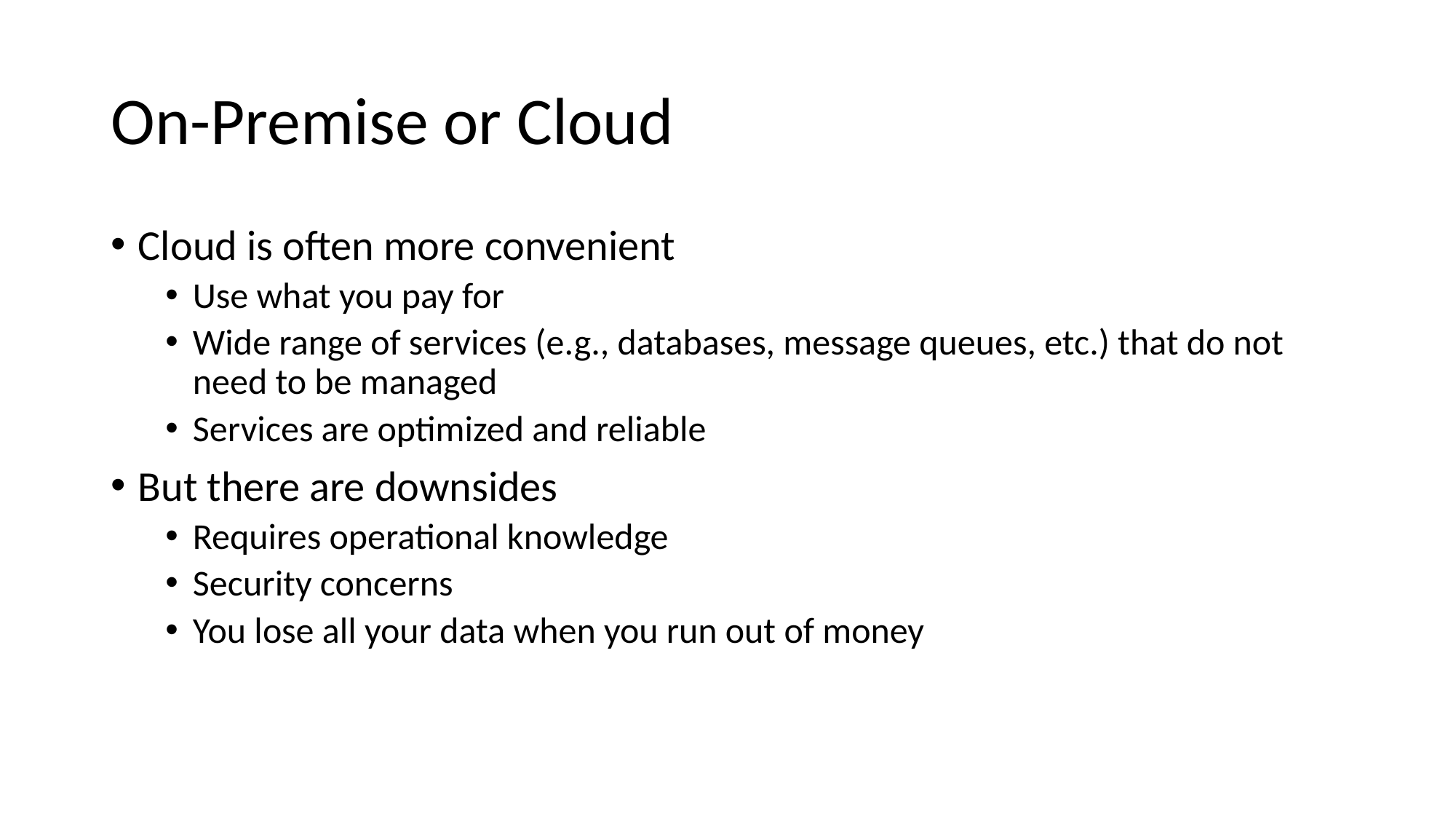

# On-Premise or Cloud
Cloud is often more convenient
Use what you pay for
Wide range of services (e.g., databases, message queues, etc.) that do not need to be managed
Services are optimized and reliable
But there are downsides
Requires operational knowledge
Security concerns
You lose all your data when you run out of money